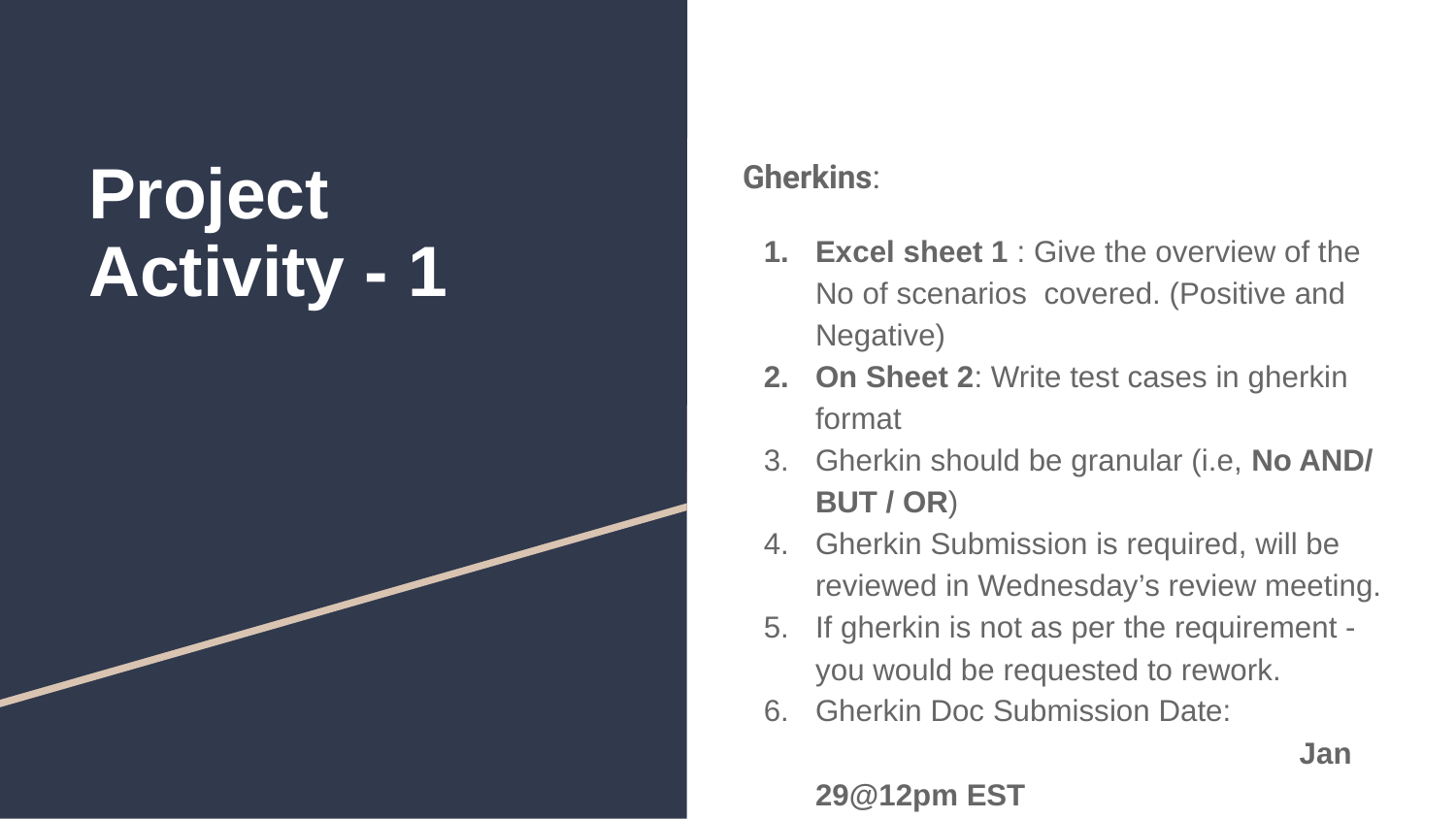

Gherkins:

Excel sheet 1 : Give the overview of the No of scenarios  covered. (Positive and Negative)
On Sheet 2: Write test cases in gherkin format
Gherkin should be granular (i.e, No AND/ BUT / OR)
Gherkin Submission is required, will be reviewed in Wednesday’s review meeting.
If gherkin is not as per the requirement - you would be requested to rework.
Gherkin Doc Submission Date:                                                                             Jan 29@12pm EST

# Project
Activity - 1